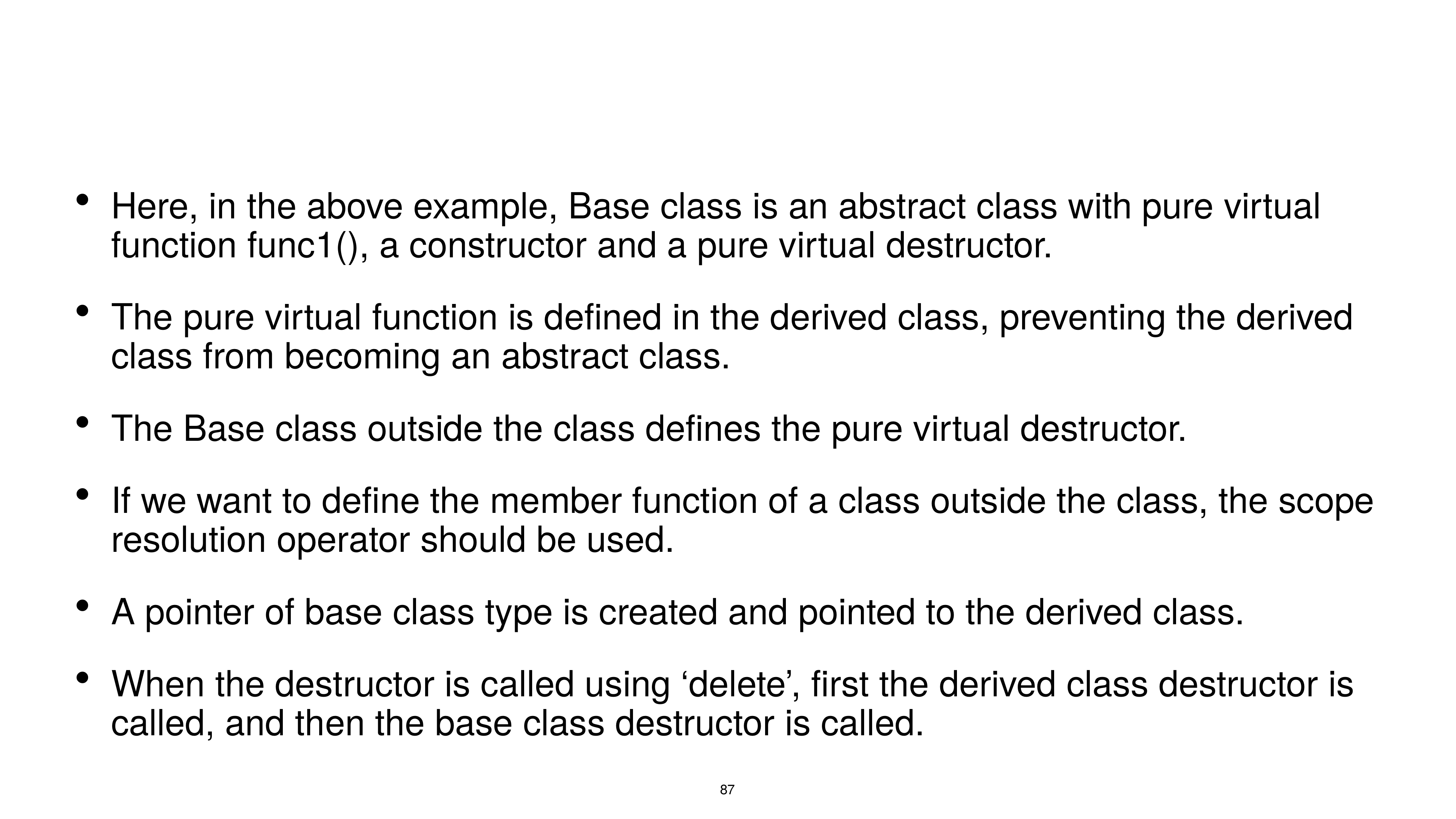

#
Here, in the above example, Base class is an abstract class with pure virtual function func1(), a constructor and a pure virtual destructor.
The pure virtual function is defined in the derived class, preventing the derived class from becoming an abstract class.
The Base class outside the class defines the pure virtual destructor.
If we want to define the member function of a class outside the class, the scope resolution operator should be used.
A pointer of base class type is created and pointed to the derived class.
When the destructor is called using ‘delete’, first the derived class destructor is called, and then the base class destructor is called.
87